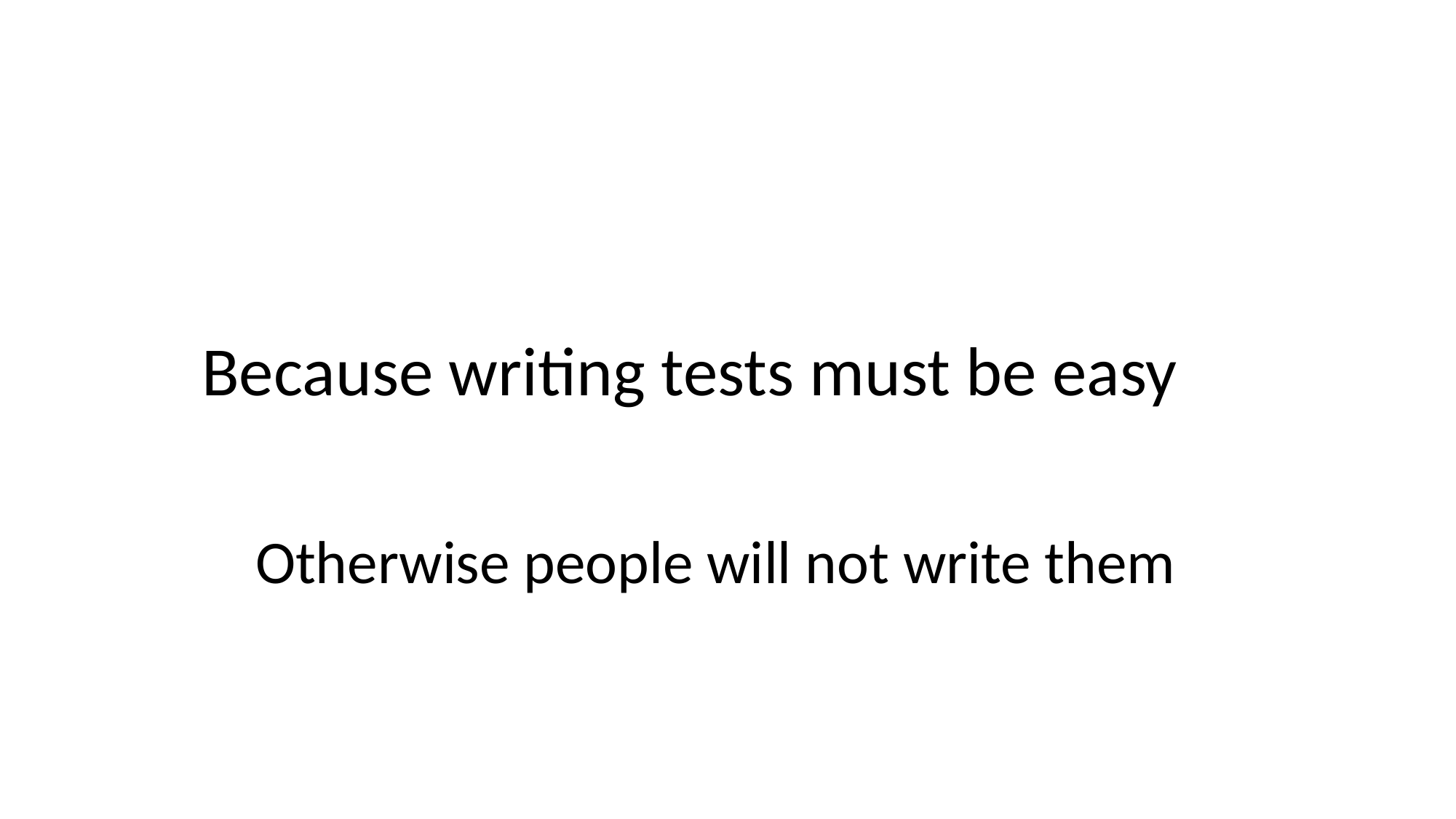

# Because writing tests must be easy
Otherwise people will not write them